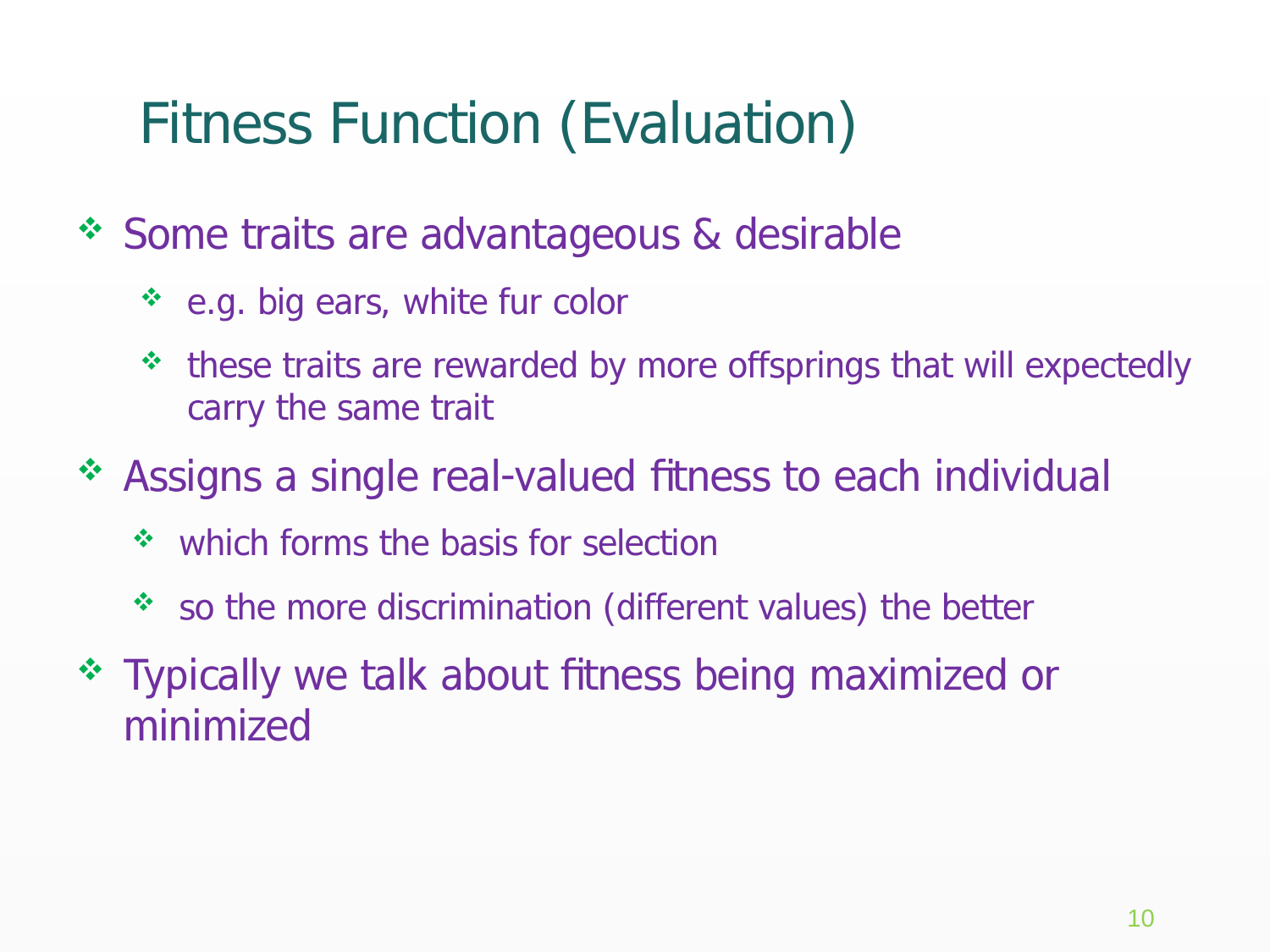

# Fitness Function (Evaluation)
Some traits are advantageous & desirable
e.g. big ears, white fur color
these traits are rewarded by more offsprings that will expectedly carry the same trait
Assigns a single real-valued fitness to each individual
which forms the basis for selection
so the more discrimination (different values) the better
Typically we talk about fitness being maximized or minimized
10